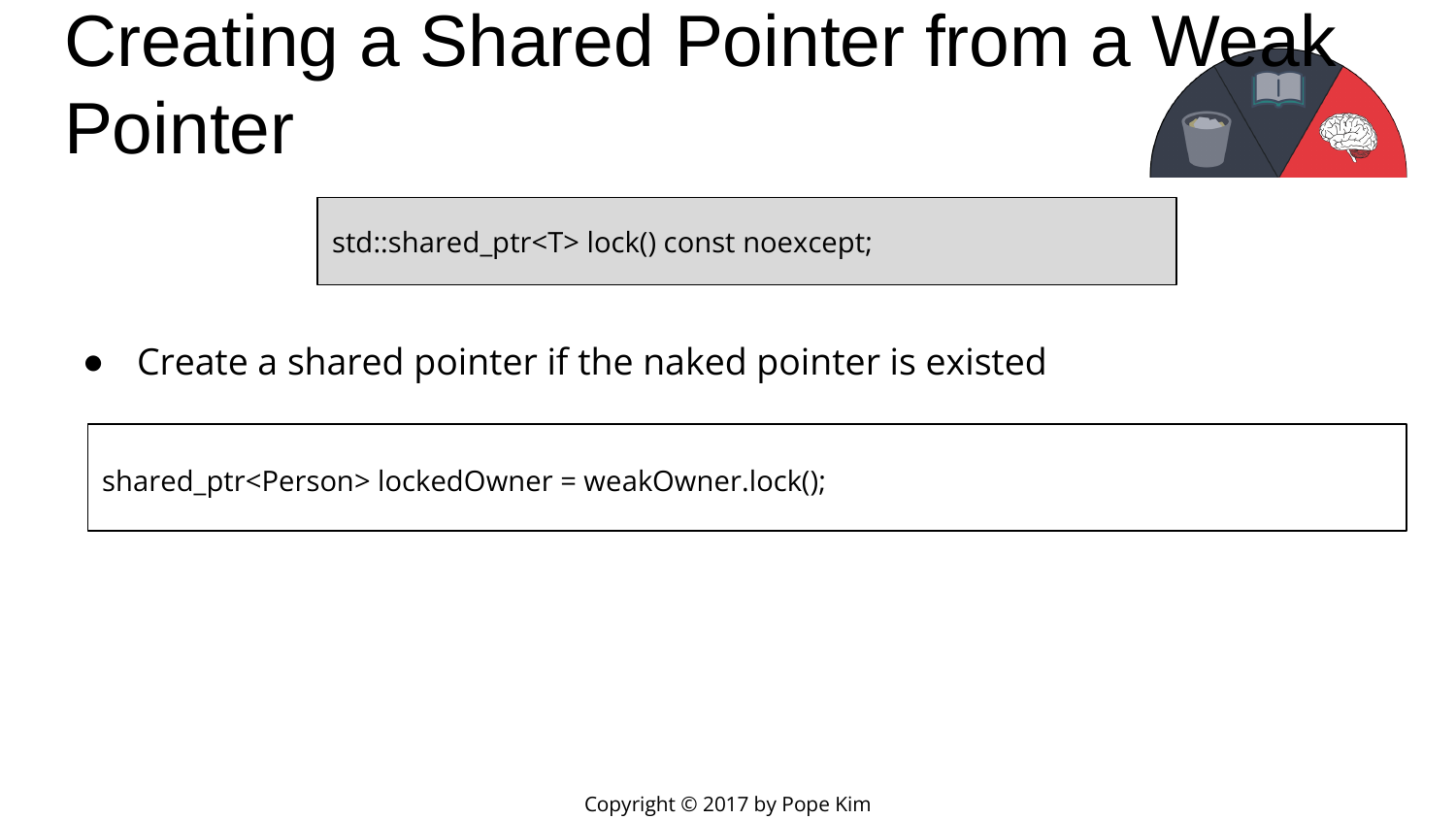

# Creating a Shared Pointer from a Weak Pointer
std::shared_ptr<T> lock() const noexcept;
Create a shared pointer if the naked pointer is existed
shared_ptr<Person> lockedOwner = weakOwner.lock();